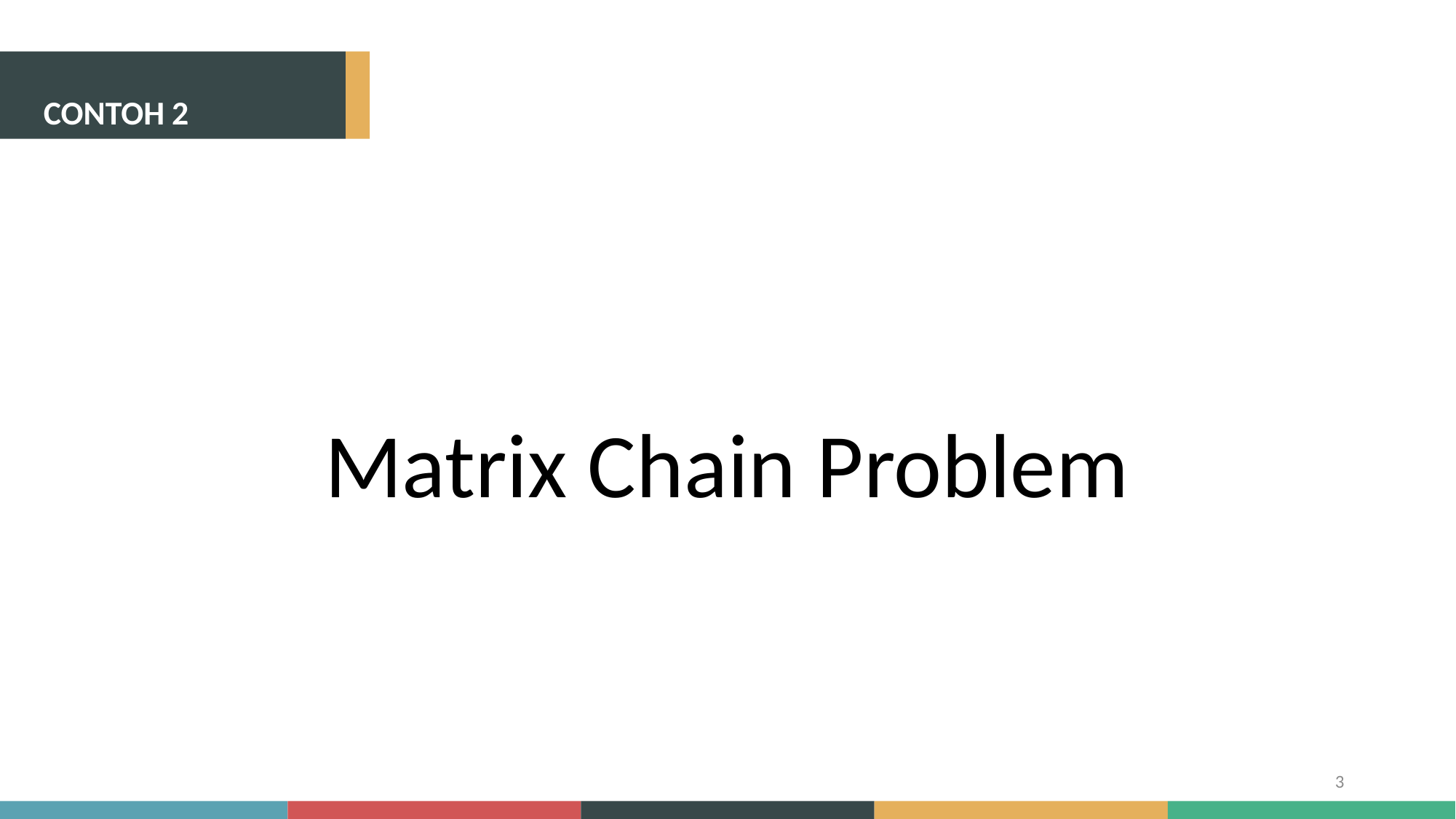

CONTOH 2
# Matrix Chain Problem

3